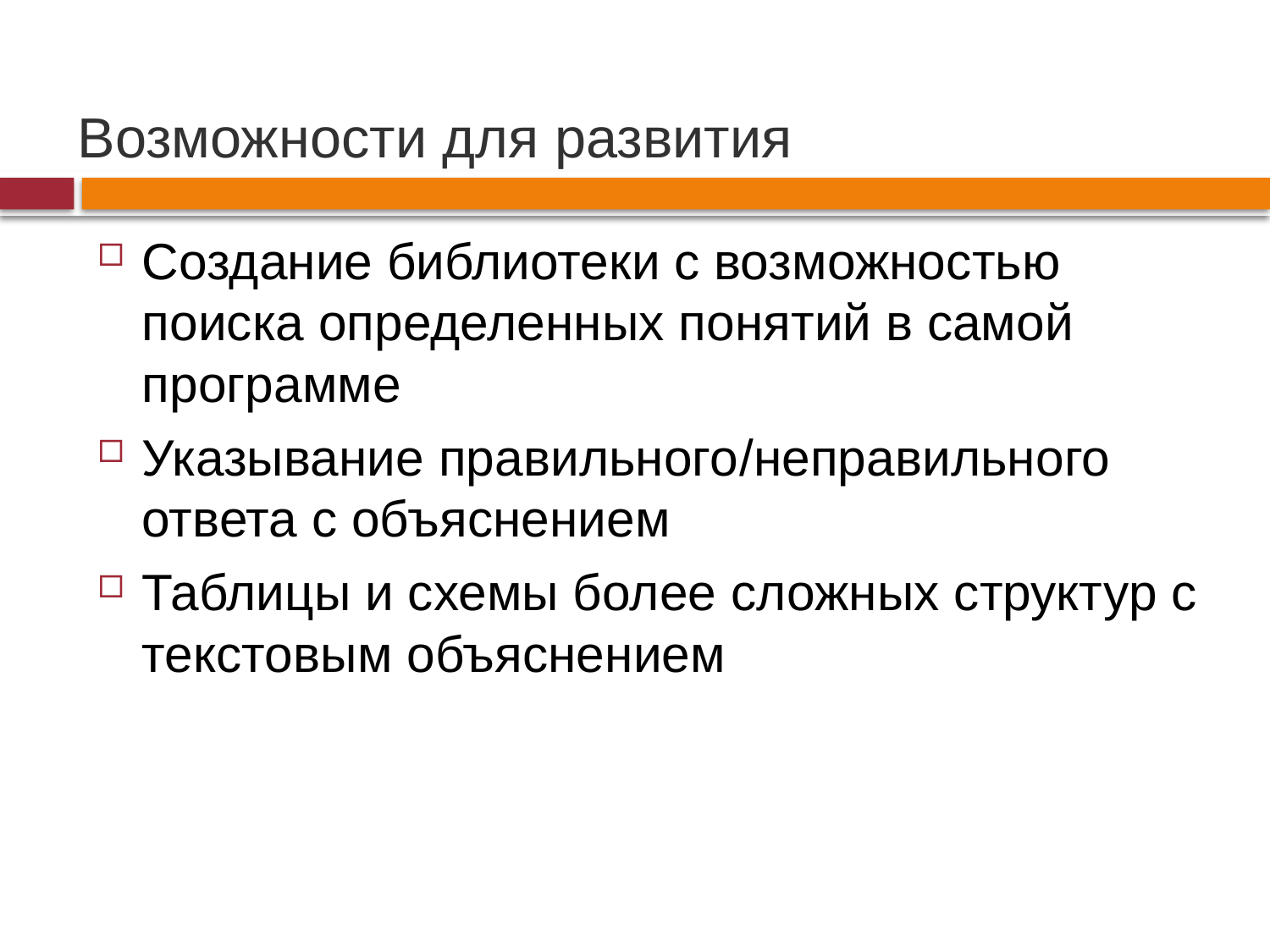

# Возможности для развития
Создание библиотеки с возможностью поиска определенных понятий в самой программе
Указывание правильного/неправильного ответа с объяснением
Таблицы и схемы более сложных структур с текстовым объяснением